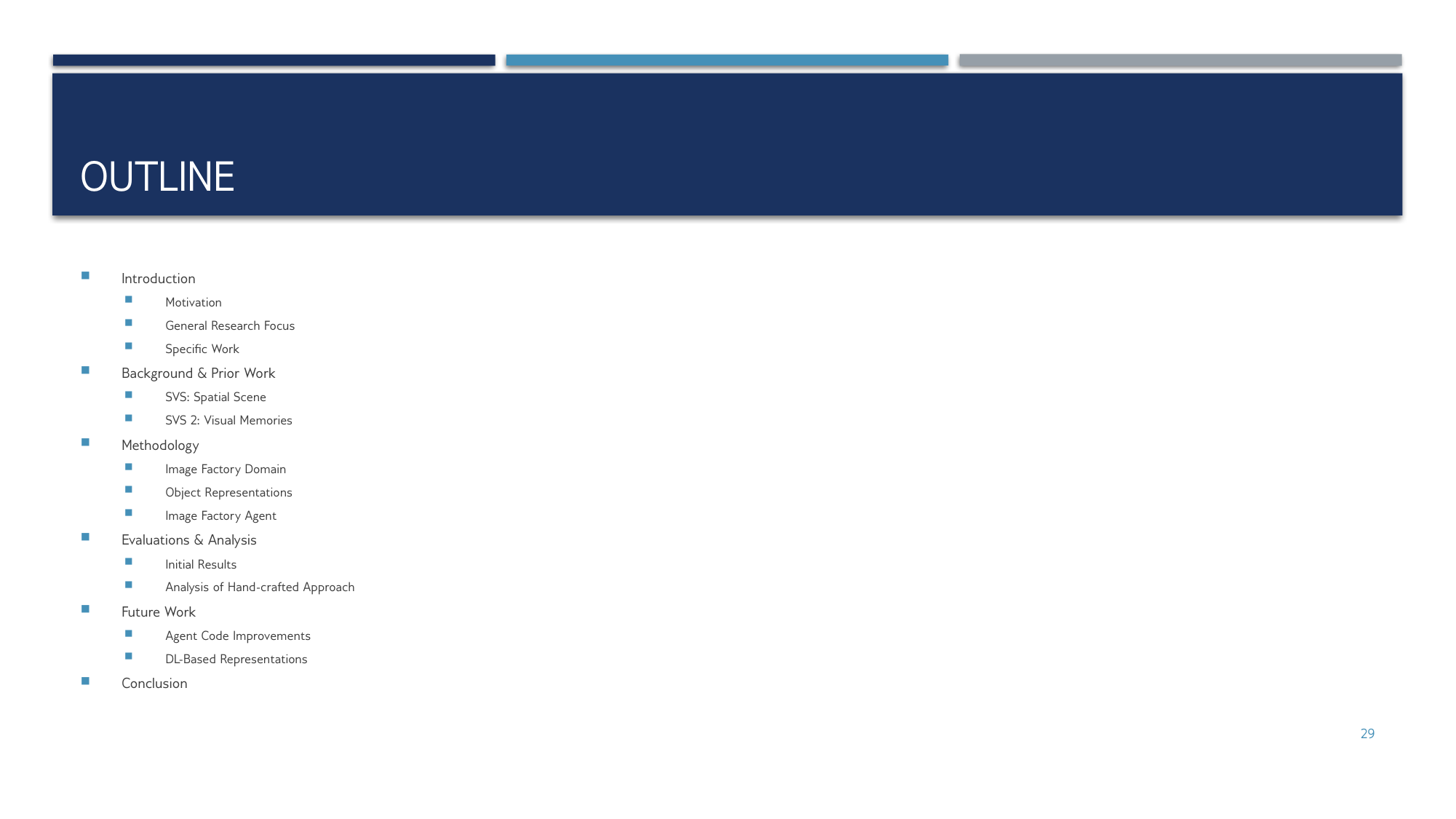

# Outline
Introduction
Motivation
General Research Focus
Specific Work
Background & Prior Work
SVS: Spatial Scene
SVS 2: Visual Memories
Methodology
Image Factory Domain
Object Representations
Image Factory Agent
Evaluations & Analysis
Initial Results
Analysis of Hand-crafted Approach
Future Work
Agent Code Improvements
DL-Based Representations
Conclusion
29